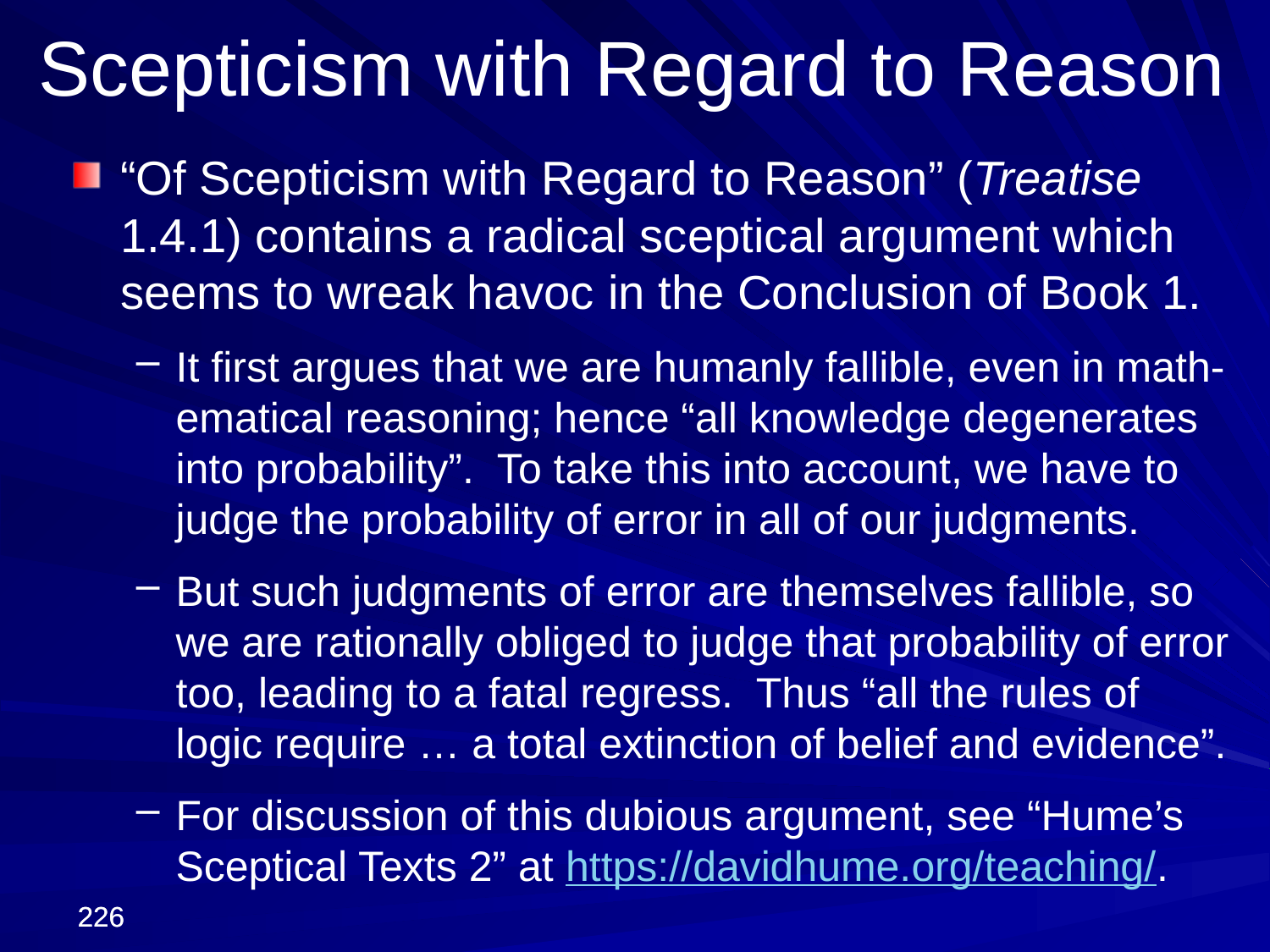

Scepticism with Regard to Reason
“Of Scepticism with Regard to Reason” (Treatise 1.4.1) contains a radical sceptical argument which seems to wreak havoc in the Conclusion of Book 1.
It first argues that we are humanly fallible, even in math-ematical reasoning; hence “all knowledge degenerates into probability”.  To take this into account, we have to judge the probability of error in all of our judgments.
But such judgments of error are themselves fallible, so we are rationally obliged to judge that probability of error too, leading to a fatal regress.  Thus “all the rules of logic require … a total extinction of belief and evidence”.
For discussion of this dubious argument, see “Hume’s Sceptical Texts 2” at https://davidhume.org/teaching/.
226
226